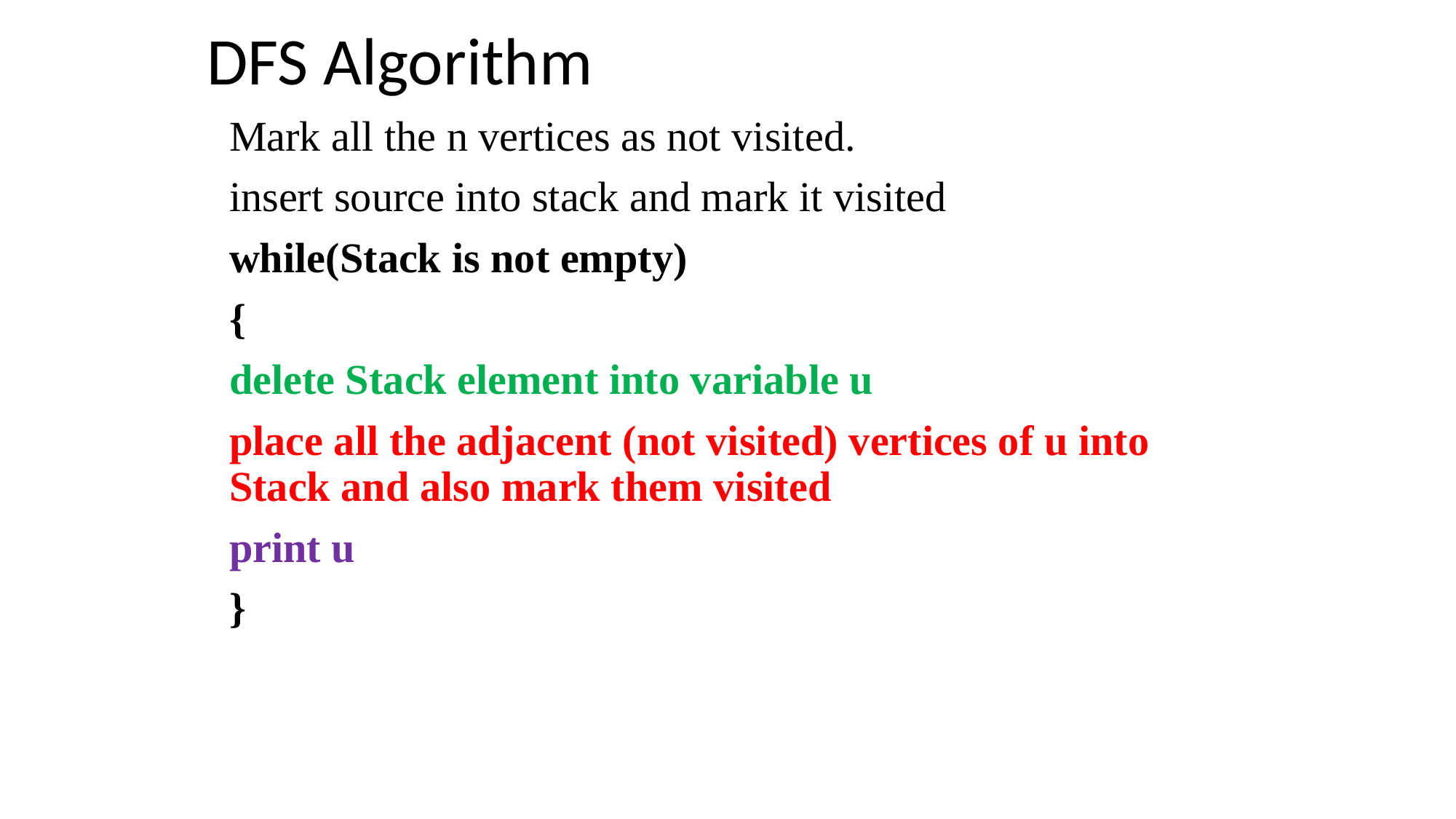

# DFS Algorithm
Mark all the n vertices as not visited.
insert source into stack and mark it visited
while(Stack is not empty)
{
delete Stack element into variable u
place all the adjacent (not visited) vertices of u into Stack and also mark them visited
print u
}